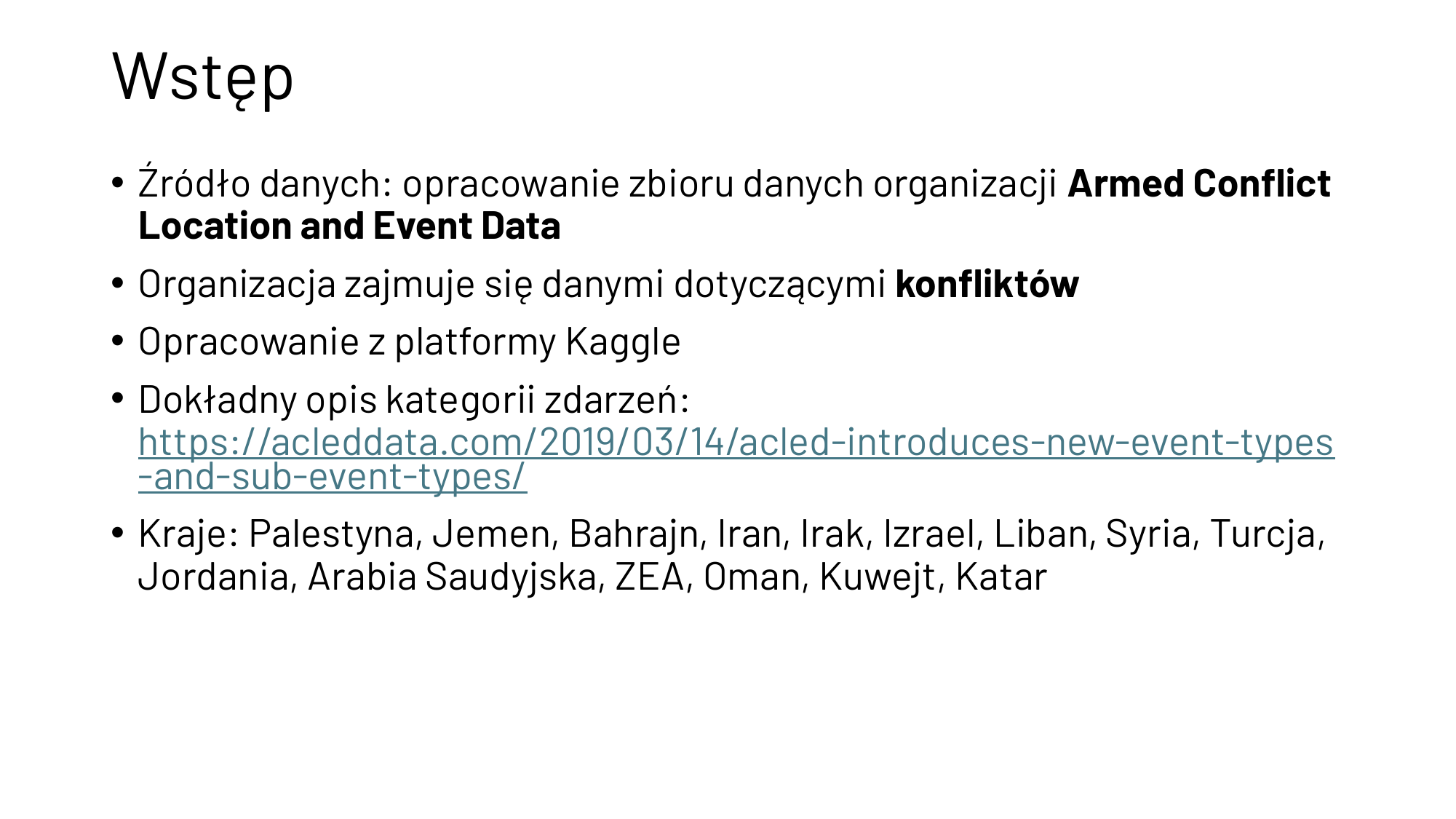

# Wstęp
Źródło danych: opracowanie zbioru danych organizacji Armed Conflict Location and Event Data
Organizacja zajmuje się danymi dotyczącymi konfliktów
Opracowanie z platformy Kaggle
Dokładny opis kategorii zdarzeń: https://acleddata.com/2019/03/14/acled-introduces-new-event-types-and-sub-event-types/
Kraje: Palestyna, Jemen, Bahrajn, Iran, Irak, Izrael, Liban, Syria, Turcja, Jordania, Arabia Saudyjska, ZEA, Oman, Kuwejt, Katar